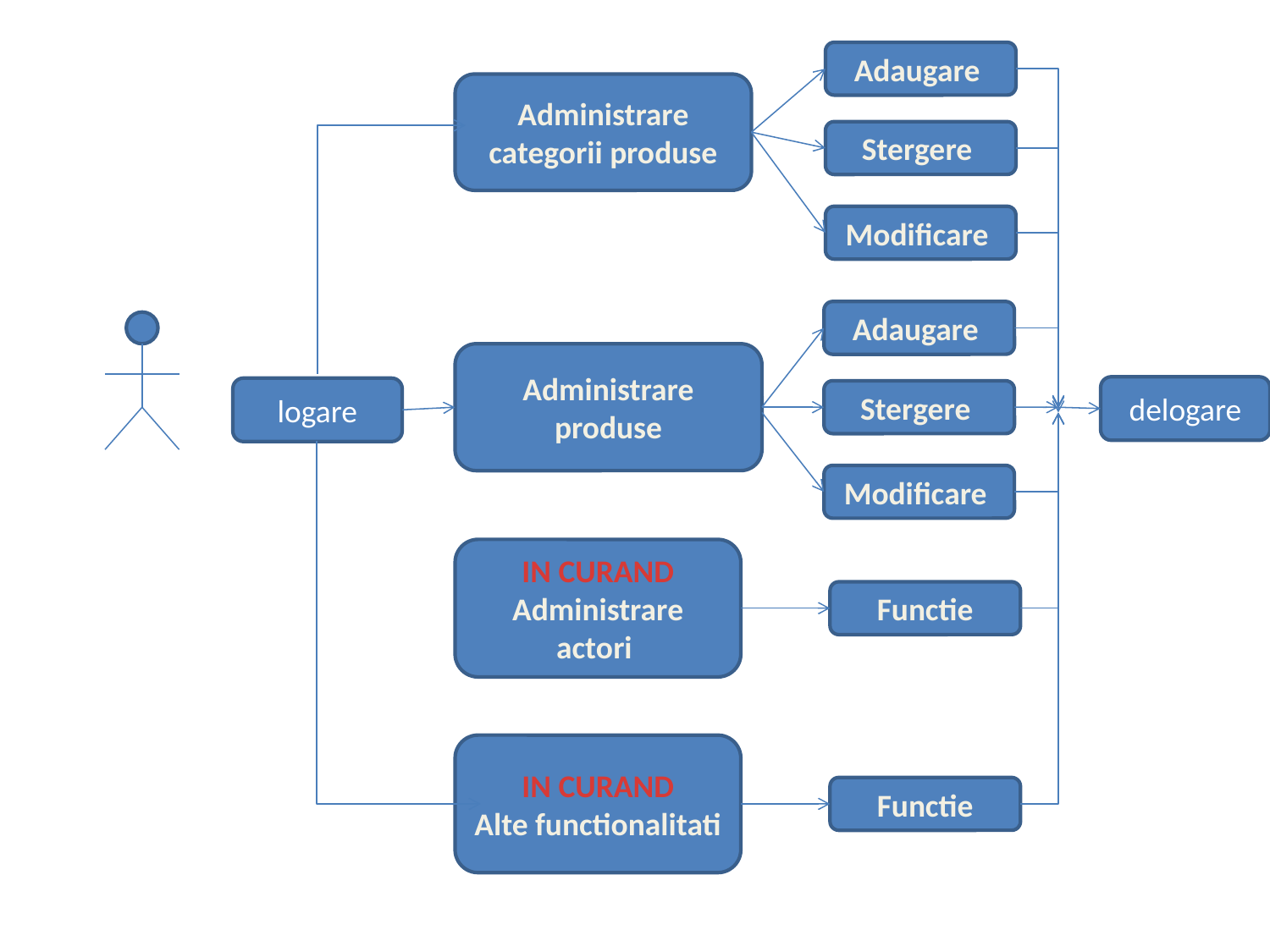

Adaugare
Administrare categorii produse
Stergere
Modificare
Adaugare

Administrare produse
delogare
logare
Stergere
Modificare
IN CURAND
Administrare actori
Functie
IN CURAND
Alte functionalitati
Functie